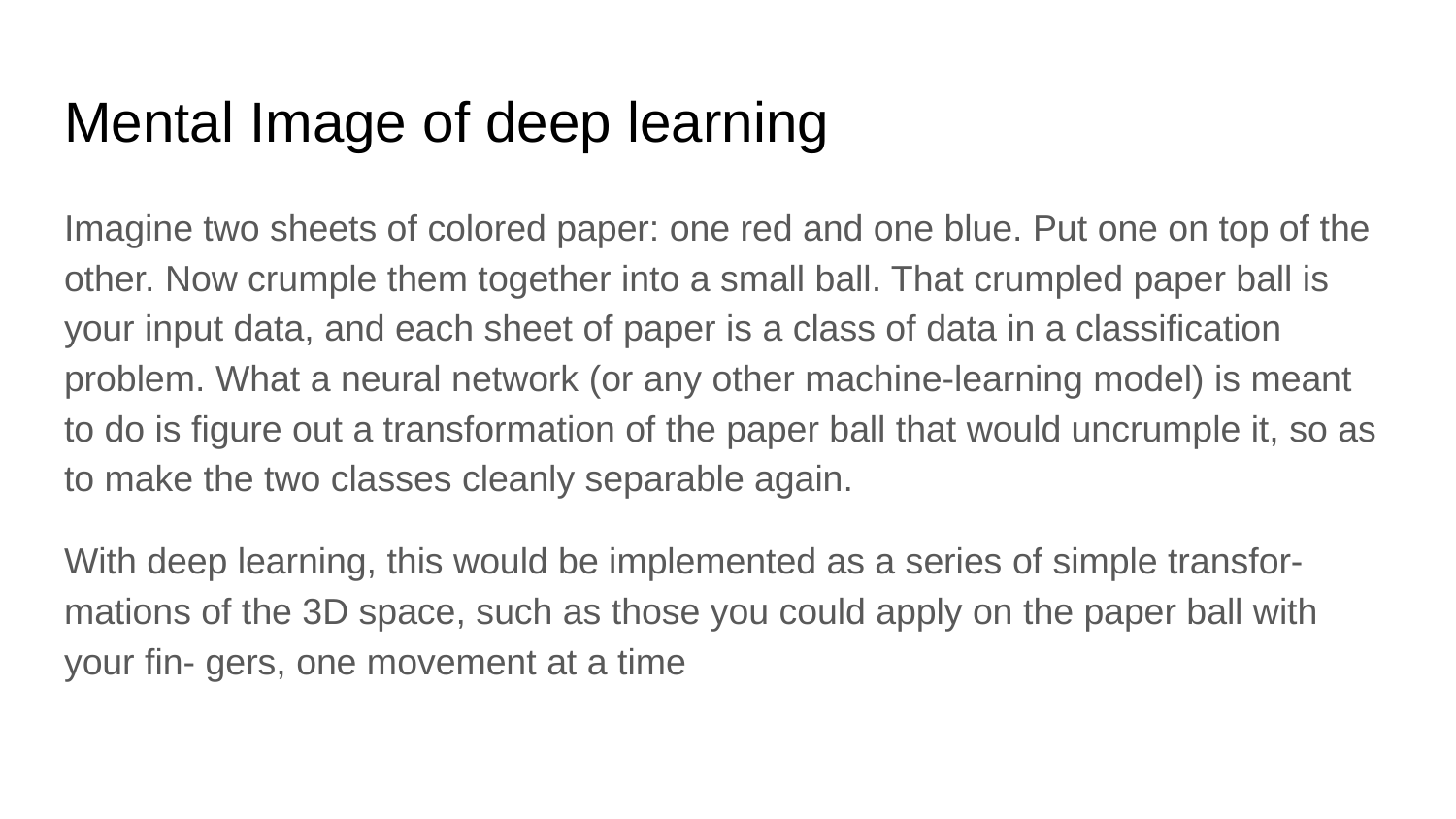

# Mental Image of deep learning
Imagine two sheets of colored paper: one red and one blue. Put one on top of the other. Now crumple them together into a small ball. That crumpled paper ball is your input data, and each sheet of paper is a class of data in a classification problem. What a neural network (or any other machine-learning model) is meant to do is figure out a transformation of the paper ball that would uncrumple it, so as to make the two classes cleanly separable again.
With deep learning, this would be implemented as a series of simple transfor- mations of the 3D space, such as those you could apply on the paper ball with your fin- gers, one movement at a time